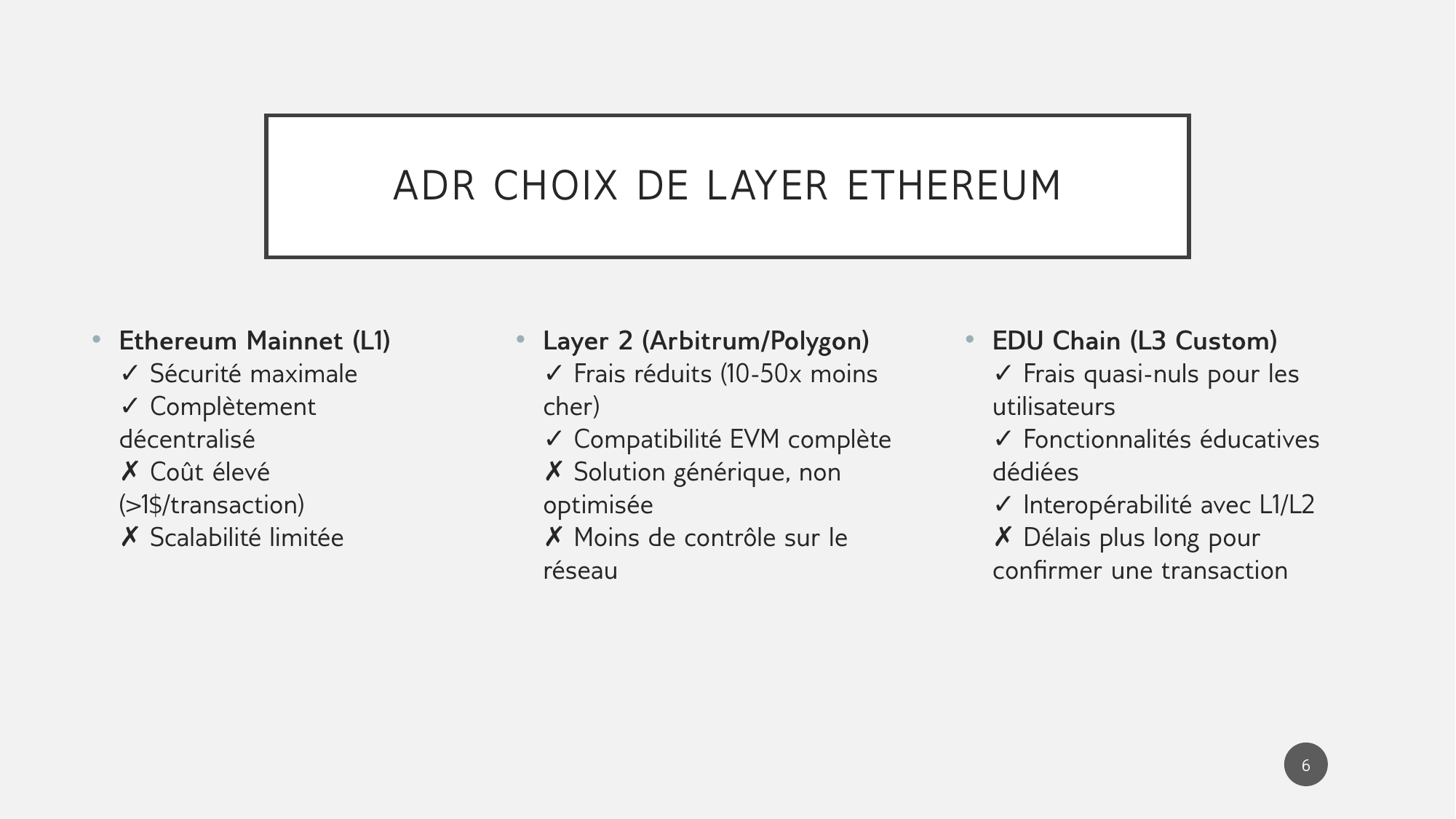

# ADR Choix de layer Ethereum
Layer 2 (Arbitrum/Polygon)
✓ Frais réduits (10-50x moins cher)
✓ Compatibilité EVM complète
✗ Solution générique, non optimisée
✗ Moins de contrôle sur le réseau
EDU Chain (L3 Custom)
✓ Frais quasi-nuls pour les utilisateurs
✓ Fonctionnalités éducatives dédiées
✓ Interopérabilité avec L1/L2
✗ Délais plus long pour confirmer une transaction
Ethereum Mainnet (L1)
✓ Sécurité maximale
✓ Complètement décentralisé
✗ Coût élevé (>1$/transaction)
✗ Scalabilité limitée

6